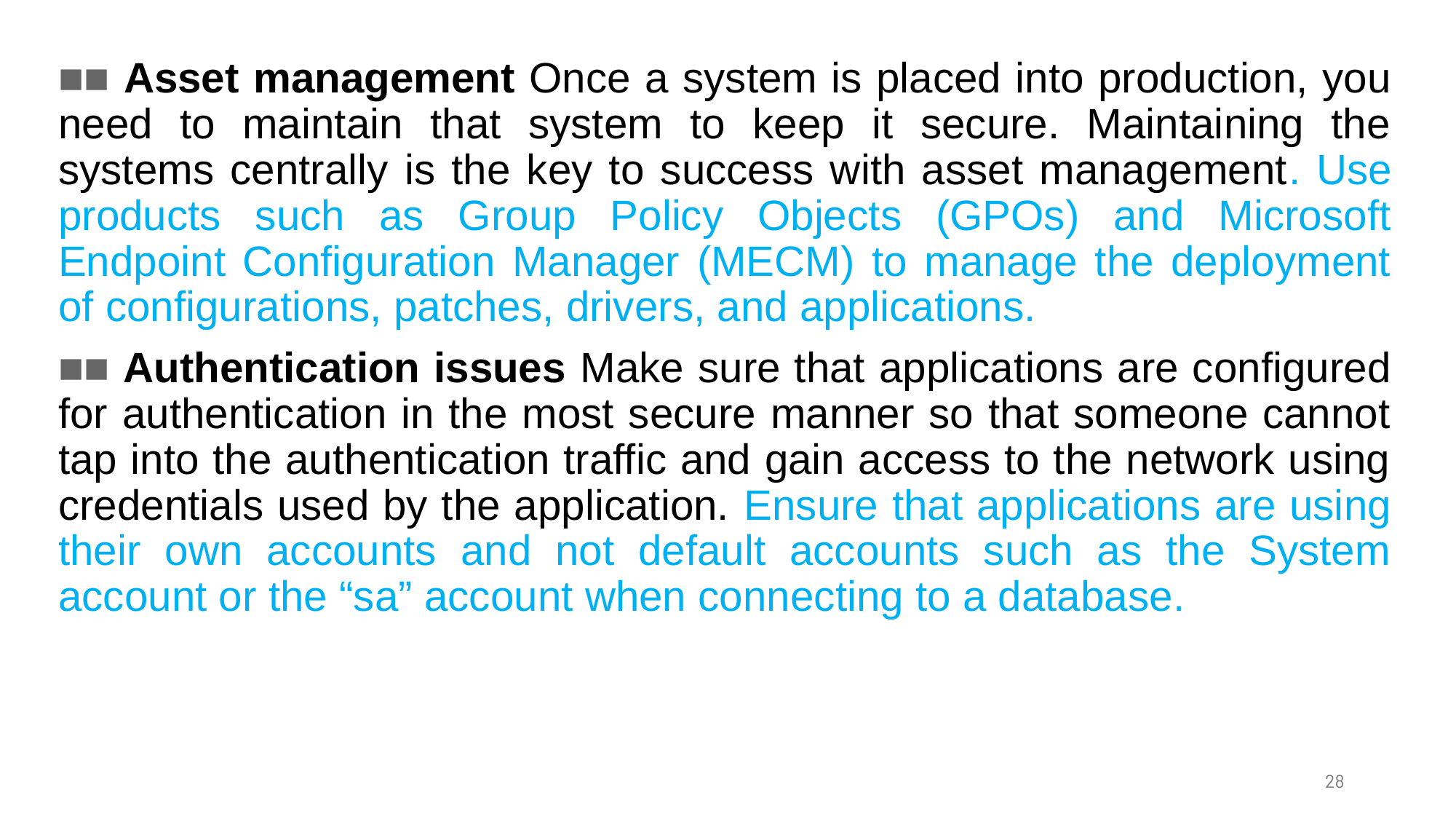

■■ Asset management Once a system is placed into production, you need to maintain that system to keep it secure. Maintaining the systems centrally is the key to success with asset management. Use products such as Group Policy Objects (GPOs) and Microsoft Endpoint Configuration Manager (MECM) to manage the deployment of configurations, patches, drivers, and applications.
■■ Authentication issues Make sure that applications are configured for authentication in the most secure manner so that someone cannot tap into the authentication traffic and gain access to the network using credentials used by the application. Ensure that applications are using their own accounts and not default accounts such as the System account or the “sa” account when connecting to a database.
28